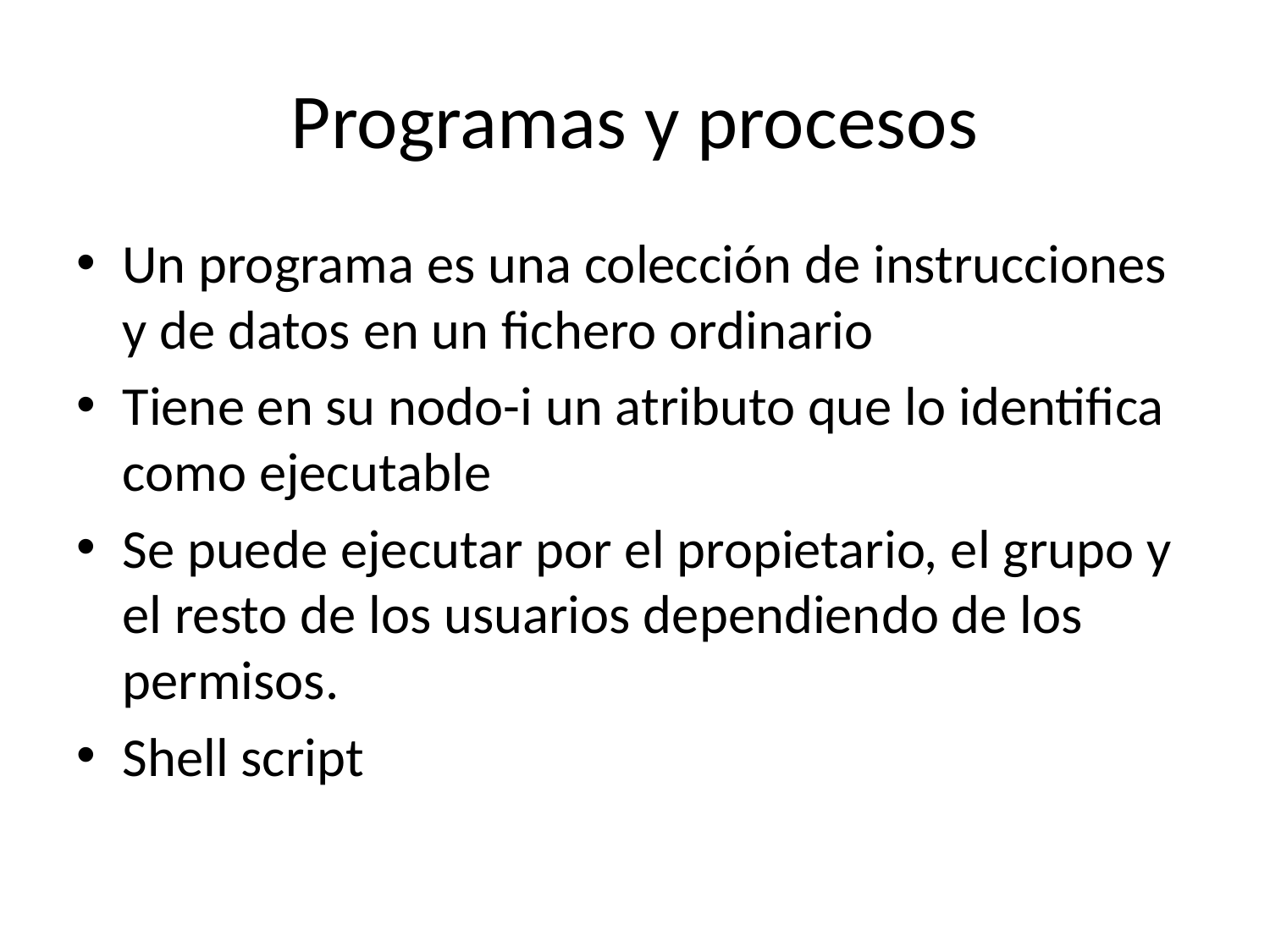

# Programas y procesos
Un programa es una colección de instrucciones y de datos en un fichero ordinario
Tiene en su nodo-i un atributo que lo identifica como ejecutable
Se puede ejecutar por el propietario, el grupo y el resto de los usuarios dependiendo de los permisos.
Shell script